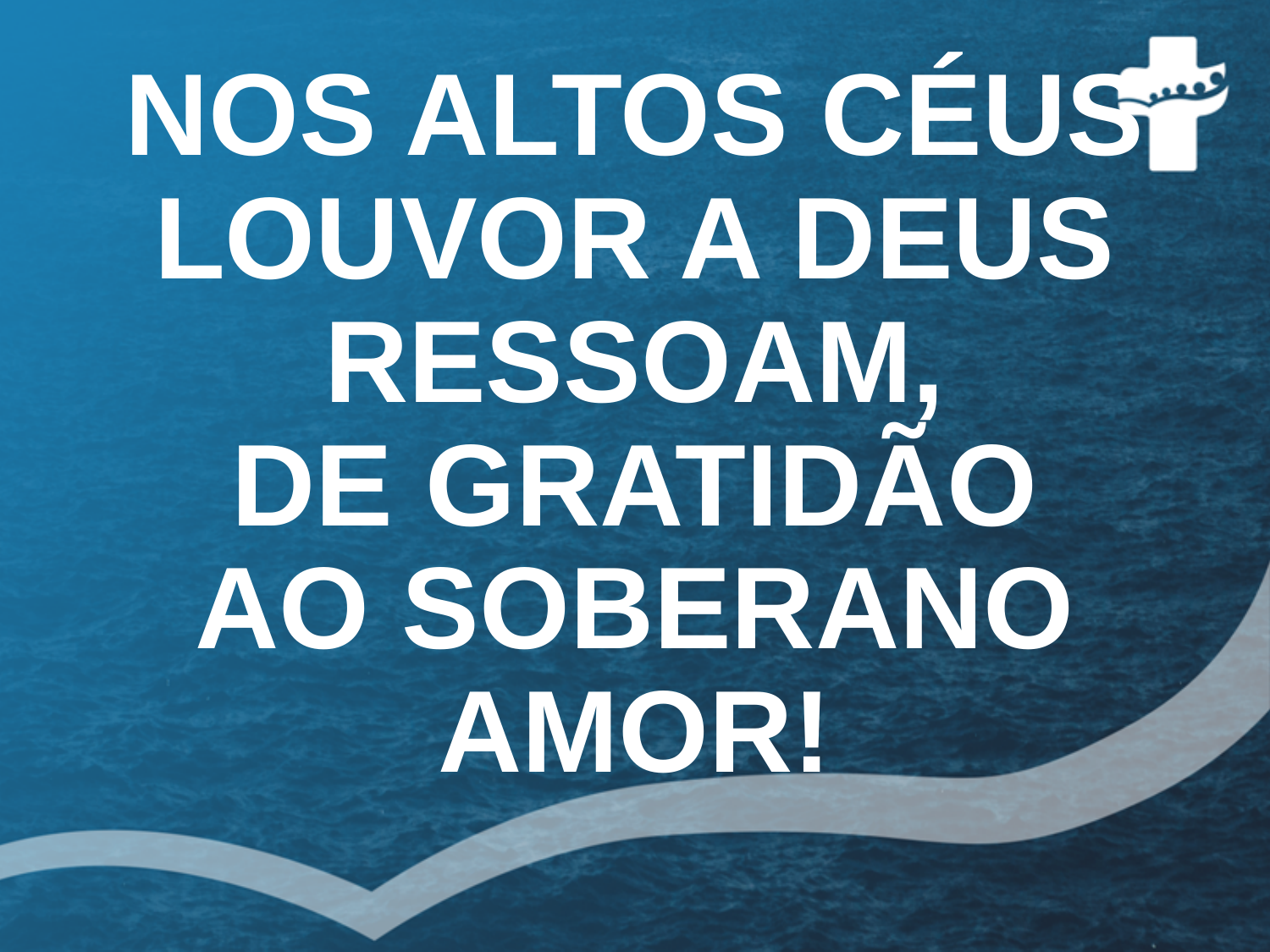

# NOS ALTOS CÉUS LOUVOR A DEUS RESSOAM, DE GRATIDÃO AO SOBERANO AMOR!